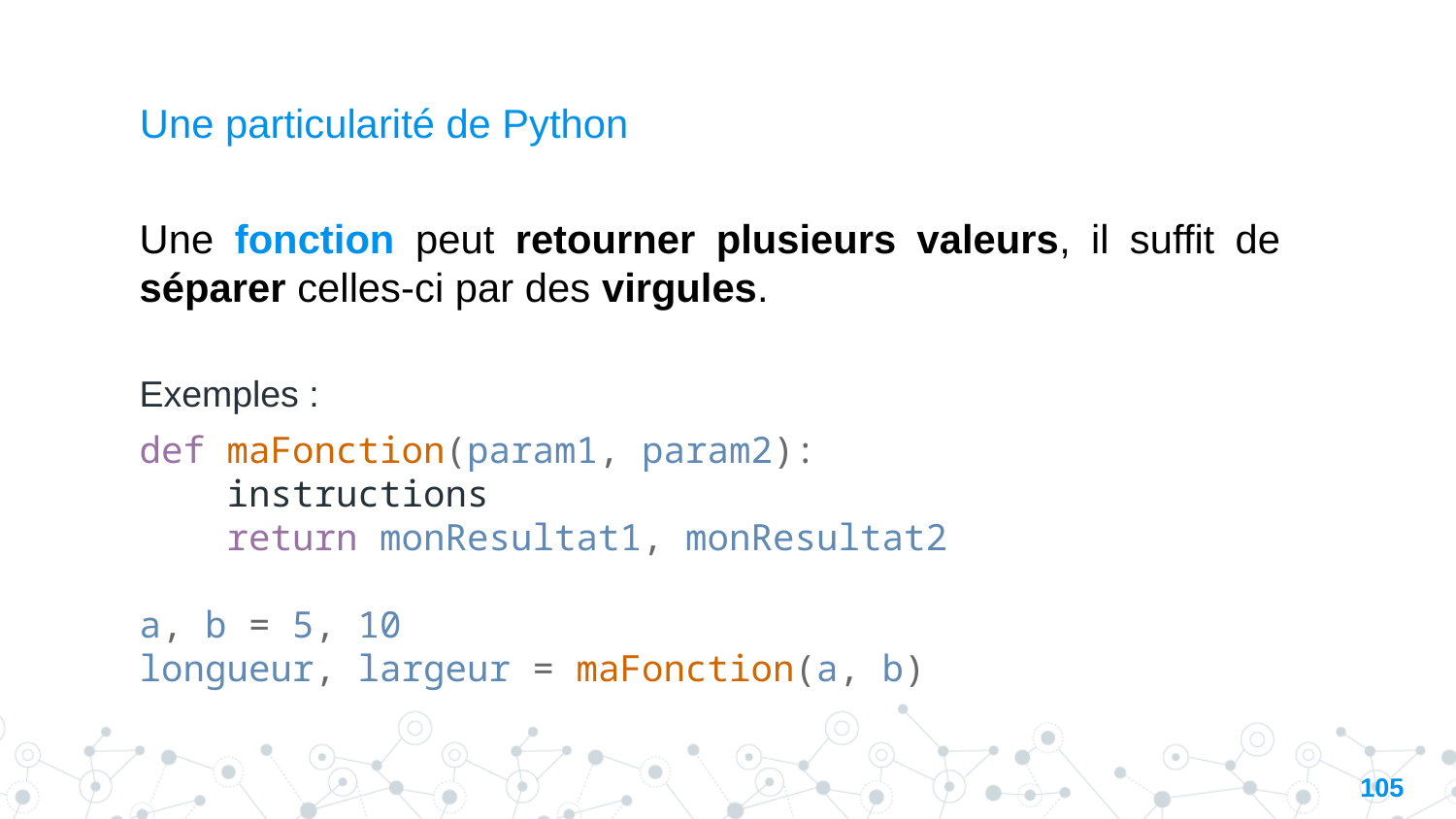

# Une particularité de Python
Une fonction peut retourner plusieurs valeurs, il suffit de séparer celles-ci par des virgules.
Exemples :
def maFonction(param1, param2):
    instructions
    return monResultat1, monResultat2

a, b = 5, 10
longueur, largeur = maFonction(a, b)
105